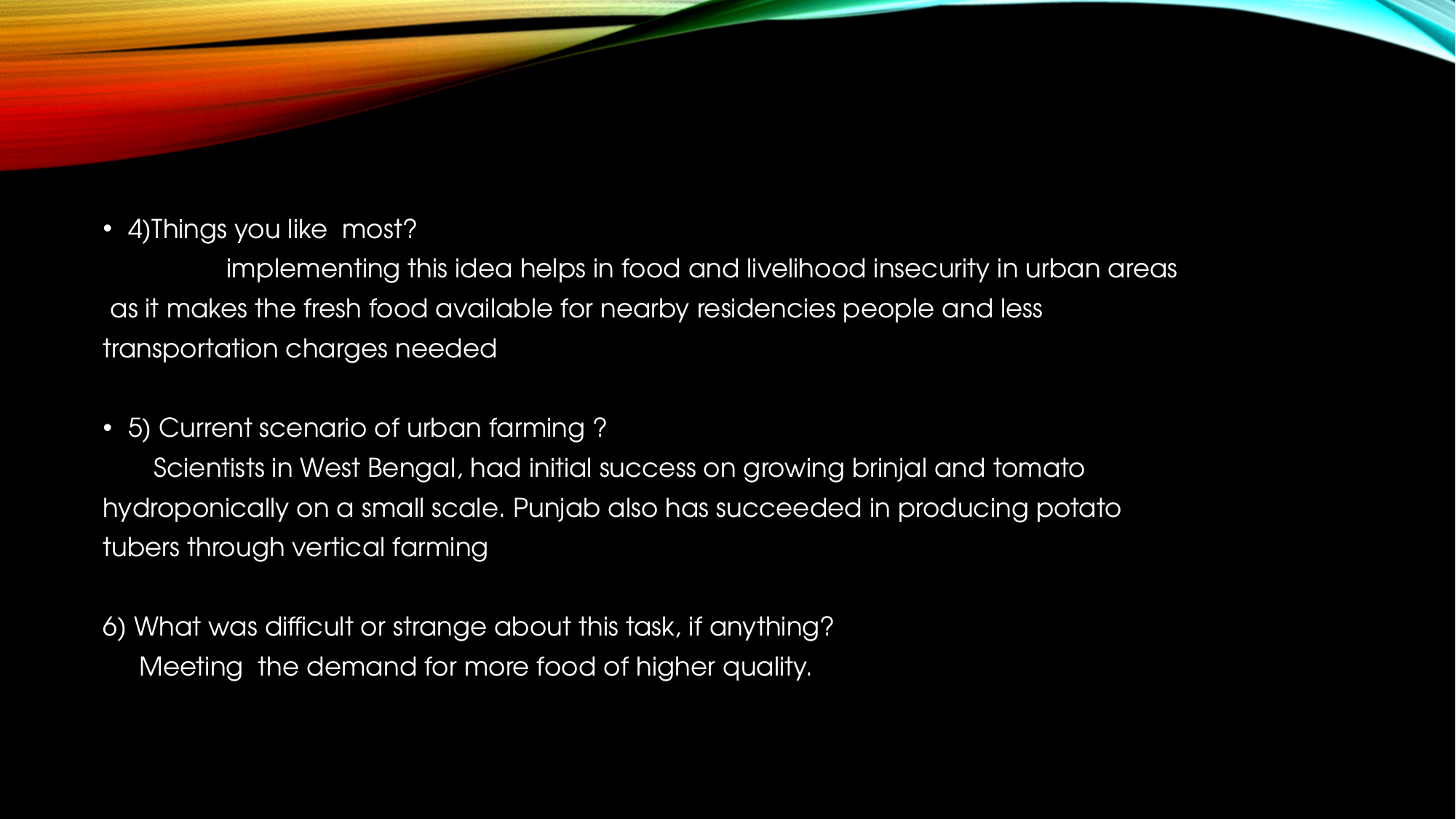

4)Things you like  most?
                 implementing this idea helps in food and livelihood insecurity in urban areas
 as it makes the fresh food available for nearby residencies people and less
transportation charges needed

5) Current scenario of urban farming ?
       Scientists in West Bengal, had initial success on growing brinjal and tomato
hydroponically on a small scale. Punjab also has succeeded in producing potato
tubers through vertical farming

6) What was difficult or strange about this task, if anything?
     Meeting  the demand for more food of higher quality.